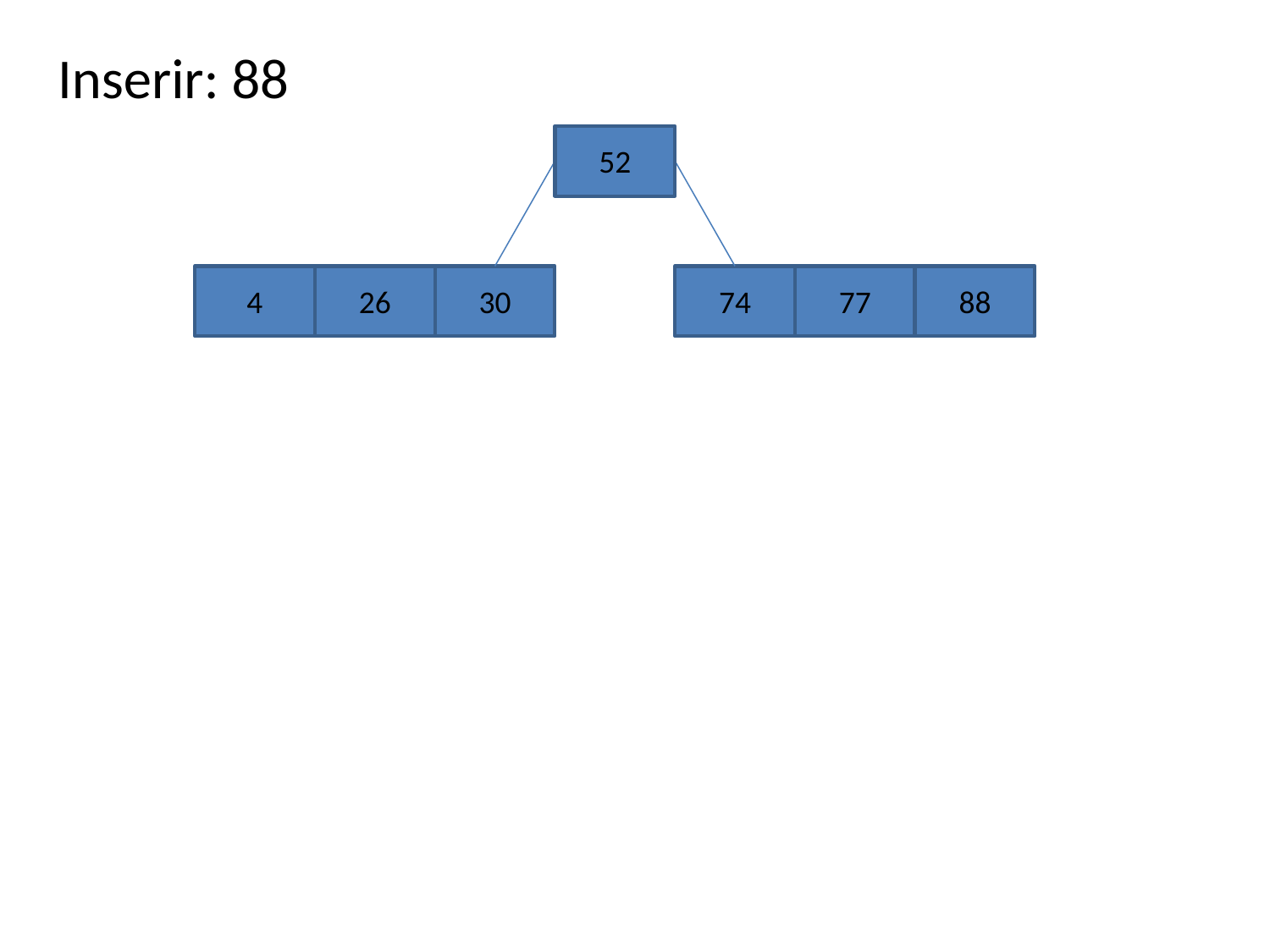

Inserir: 88

52

4
26
30
74
77
88